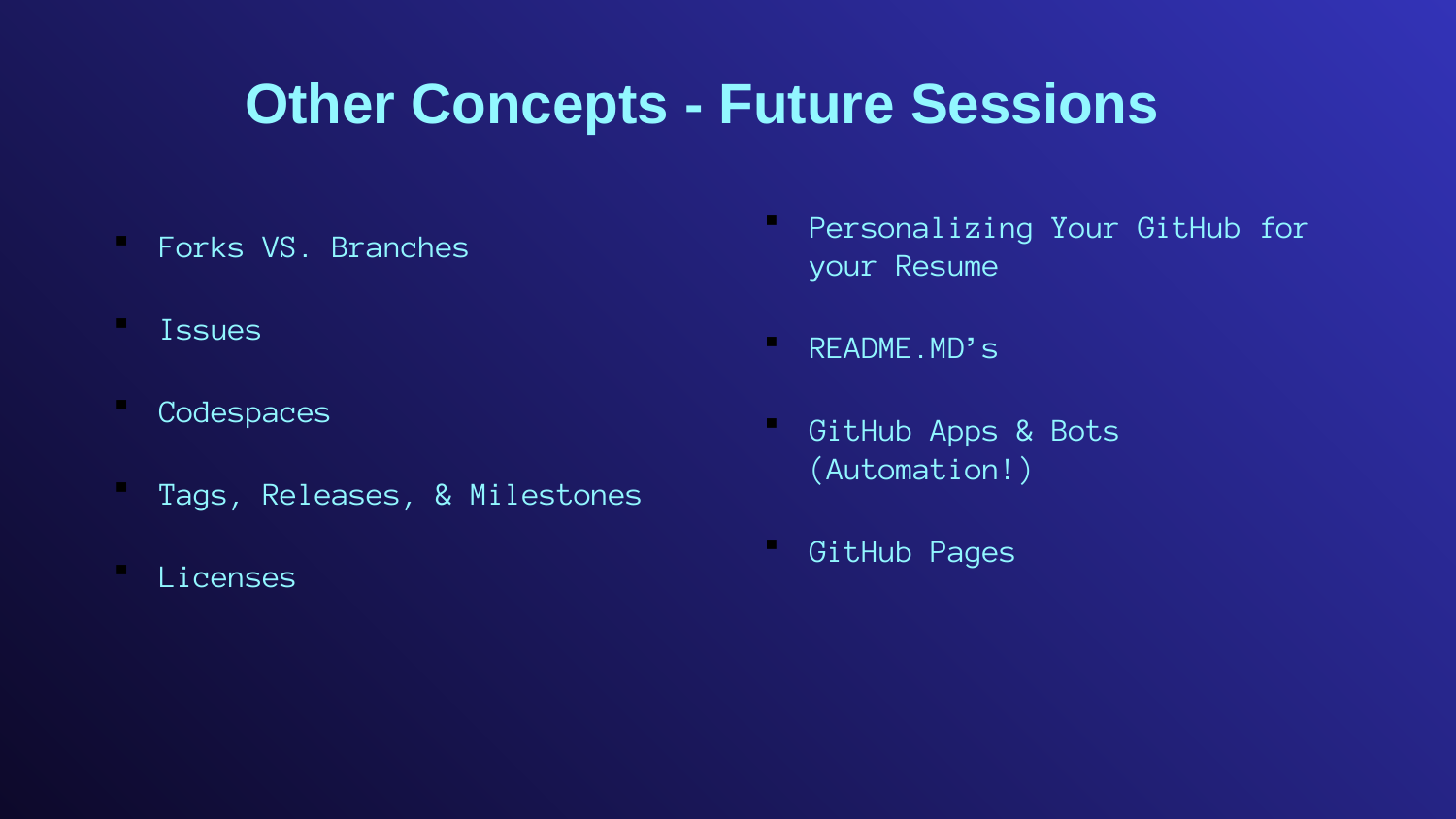

# Other Concepts - Future Sessions
Personalizing Your GitHub for your Resume

README.MD’s

GitHub Apps & Bots (Automation!)

GitHub Pages

Forks VS. Branches

Issues

Codespaces

Tags, Releases, & Milestones

Licenses